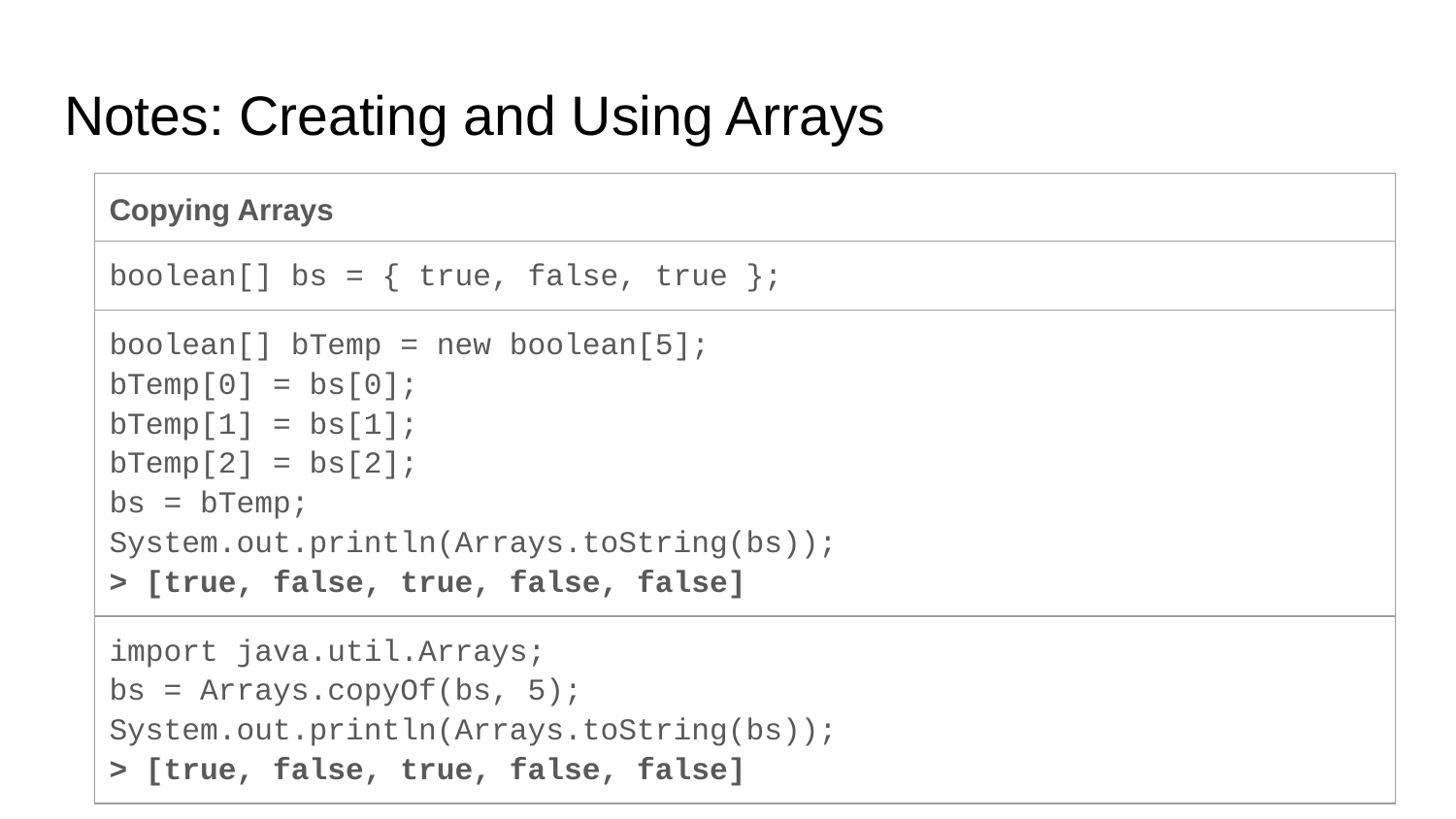

# Notes: Creating and Using Arrays
| Copying Arrays |
| --- |
| boolean[] bs = { true, false, true }; |
| boolean[] bTemp = new boolean[5]; bTemp[0] = bs[0]; bTemp[1] = bs[1]; bTemp[2] = bs[2]; bs = bTemp; System.out.println(Arrays.toString(bs)); > [true, false, true, false, false] |
| import java.util.Arrays; bs = Arrays.copyOf(bs, 5); System.out.println(Arrays.toString(bs)); > [true, false, true, false, false] |